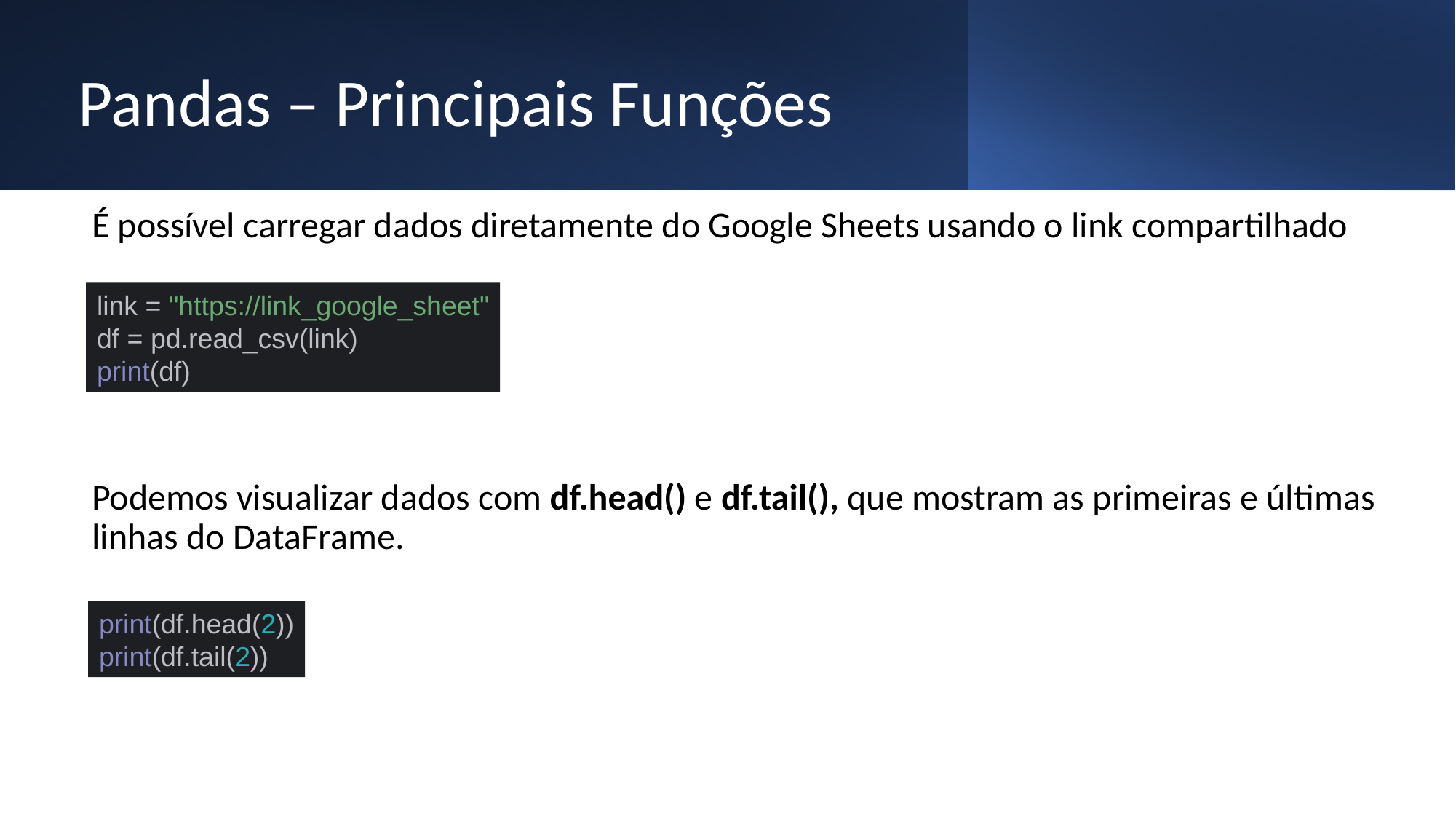

# Pandas – Principais Funções
É possível carregar dados diretamente do Google Sheets usando o link compartilhado

Podemos visualizar dados com df.head() e df.tail(), que mostram as primeiras e últimas linhas do DataFrame.
link = "https://link_google_sheet"
df = pd.read_csv(link)
print(df)
print(df.head(2))
print(df.tail(2))